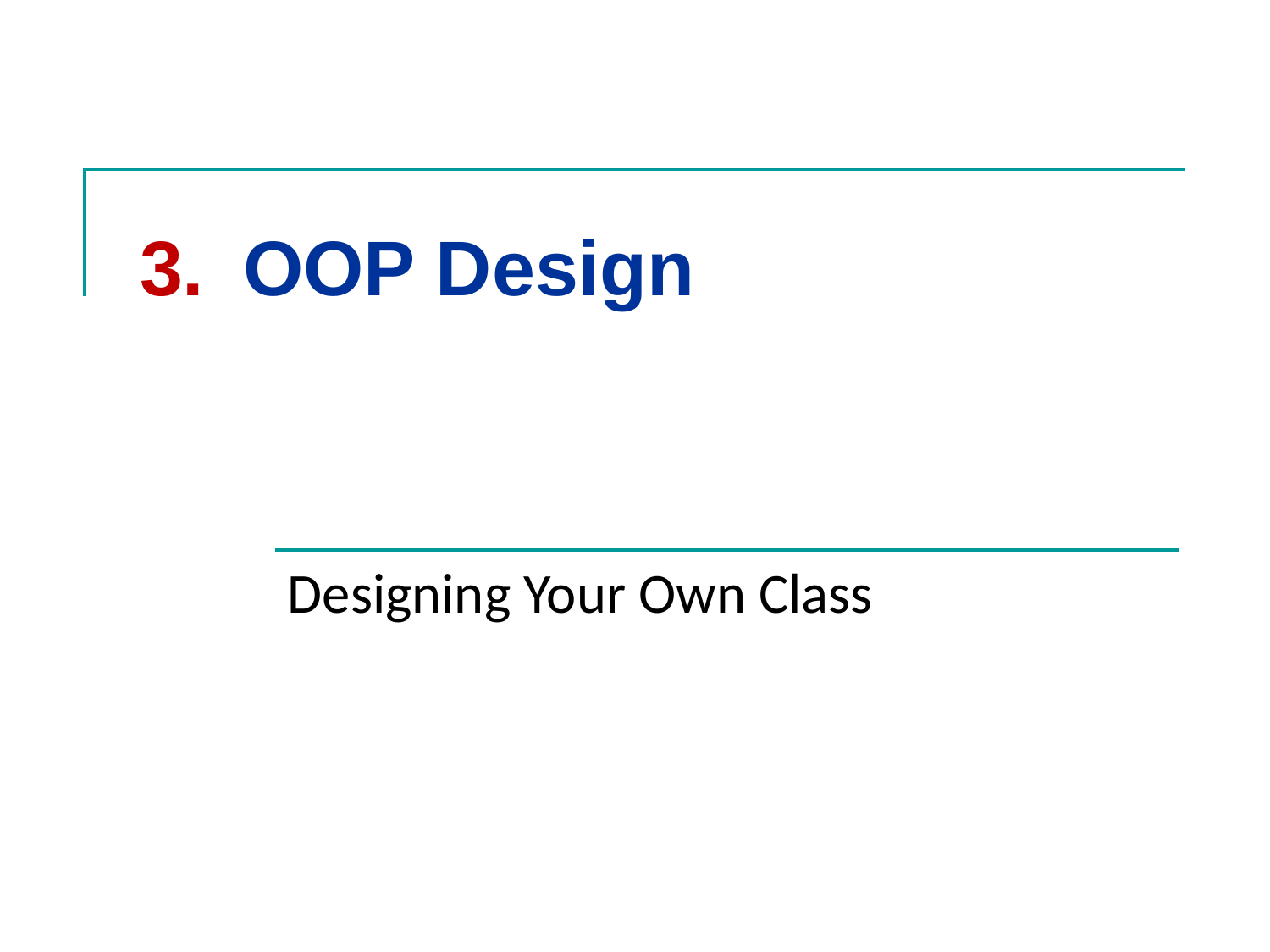

# 3. 	OOP Design
Designing Your Own Class